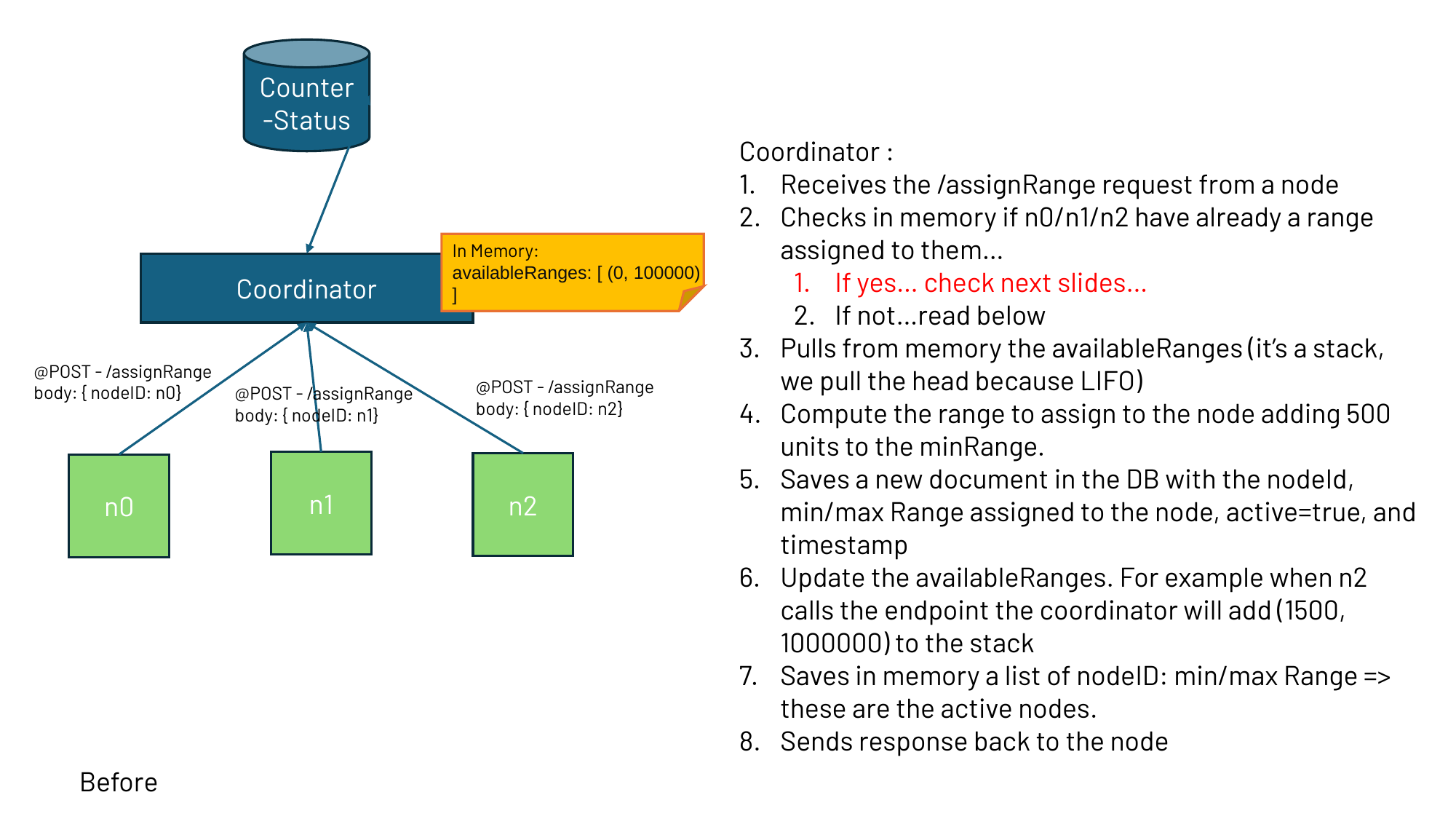

Counter-Status
Coordinator :
Receives the /assignRange request from a node
Checks in memory if n0/n1/n2 have already a range assigned to them…
If yes… check next slides…
If not…read below
Pulls from memory the availableRanges (it’s a stack, we pull the head because LIFO)
Compute the range to assign to the node adding 500 units to the minRange.
Saves a new document in the DB with the nodeId, min/max Range assigned to the node, active=true, and timestamp
Update the availableRanges. For example when n2 calls the endpoint the coordinator will add (1500, 1000000) to the stack
Saves in memory a list of nodeID: min/max Range => these are the active nodes.
Sends response back to the node

In Memory:
availableRanges: [ (0, 100000) ]
Coordinator
@POST - /assignRange
body: { nodeID: n0}
@POST - /assignRange
body: { nodeID: n2}
@POST - /assignRange
body: { nodeID: n1}
n1
n2
n0
Before